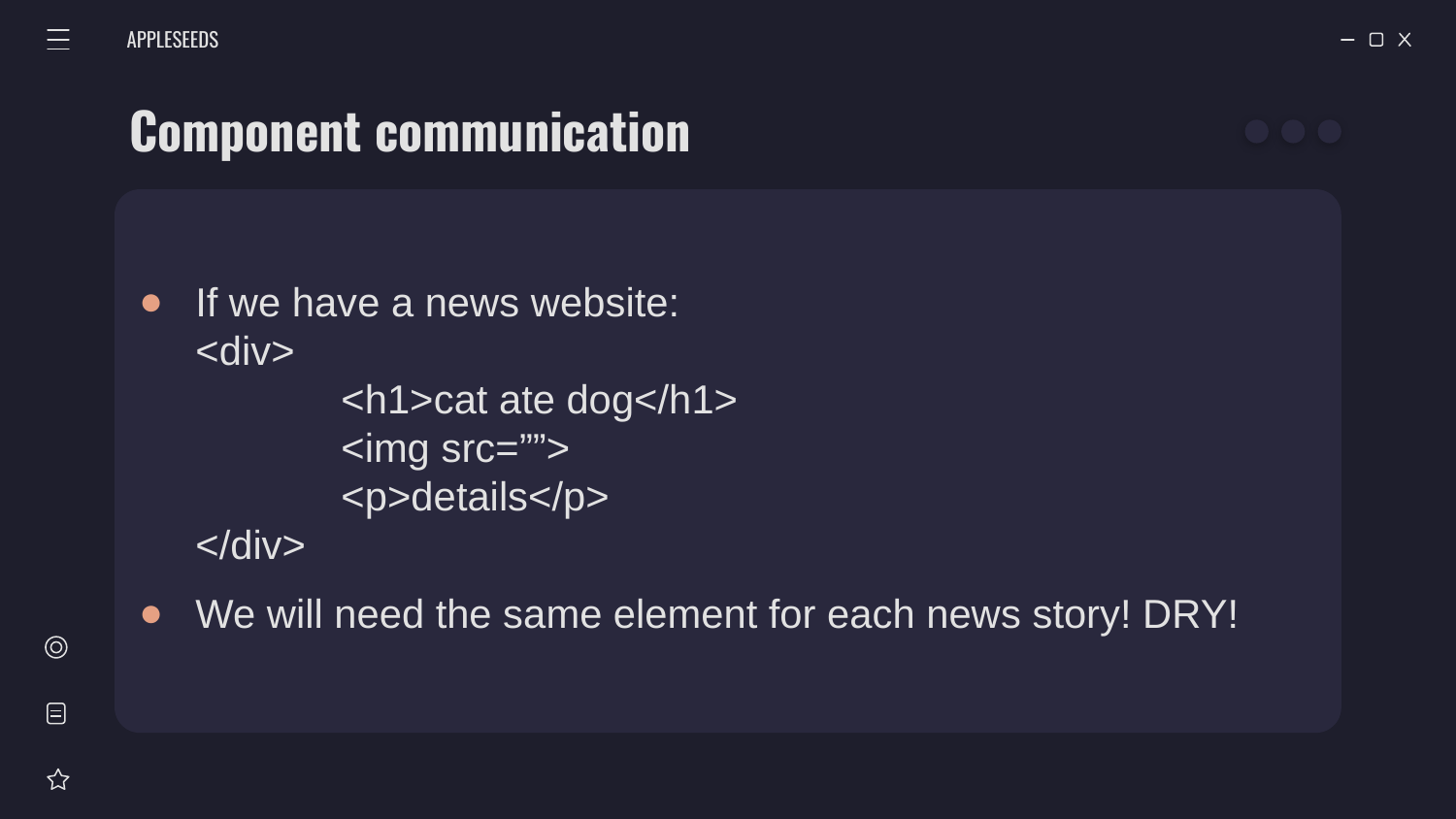

APPLESEEDS

# Component communication

If we have a news website:
<div>
	<h1>cat ate dog</h1>
	<img src=””>
	<p>details</p>
</div>
We will need the same element for each news story! DRY!